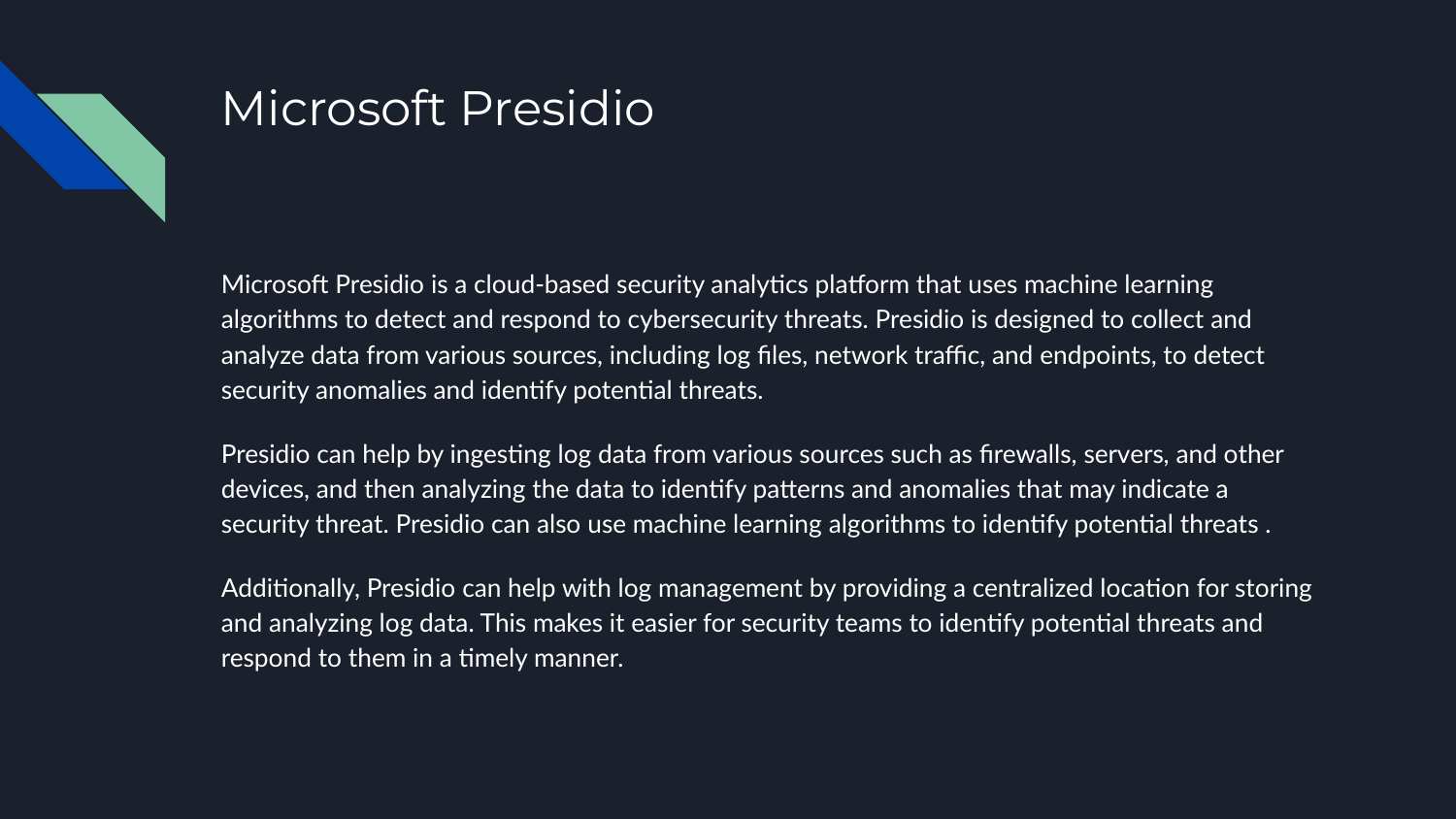

# Microsoft Presidio
Microsoft Presidio is a cloud-based security analytics platform that uses machine learning algorithms to detect and respond to cybersecurity threats. Presidio is designed to collect and analyze data from various sources, including log files, network traffic, and endpoints, to detect security anomalies and identify potential threats.
Presidio can help by ingesting log data from various sources such as firewalls, servers, and other devices, and then analyzing the data to identify patterns and anomalies that may indicate a security threat. Presidio can also use machine learning algorithms to identify potential threats .
Additionally, Presidio can help with log management by providing a centralized location for storing and analyzing log data. This makes it easier for security teams to identify potential threats and respond to them in a timely manner.